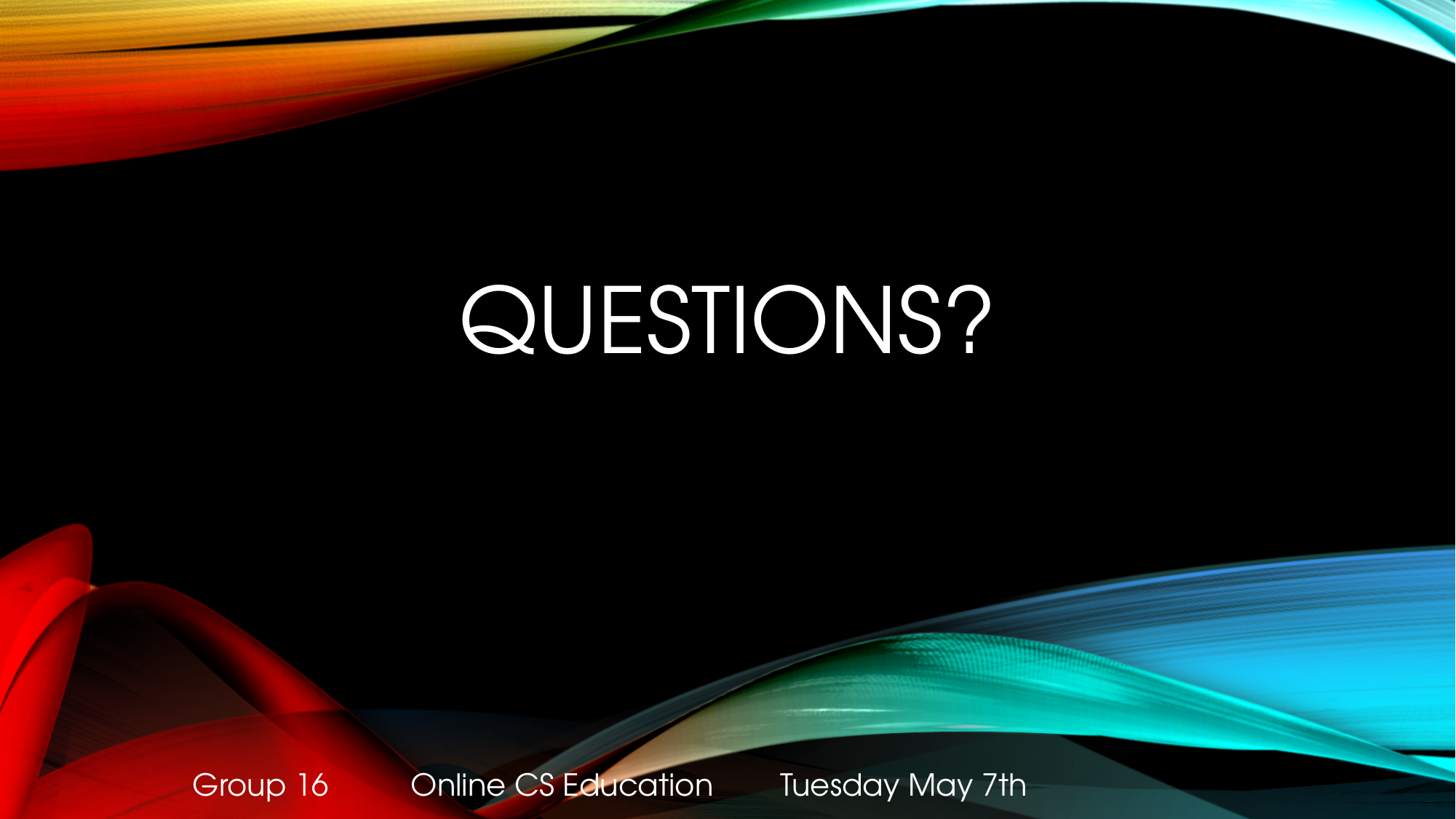

# Questions?
Group 16	Online CS Education	     Tuesday May 7th